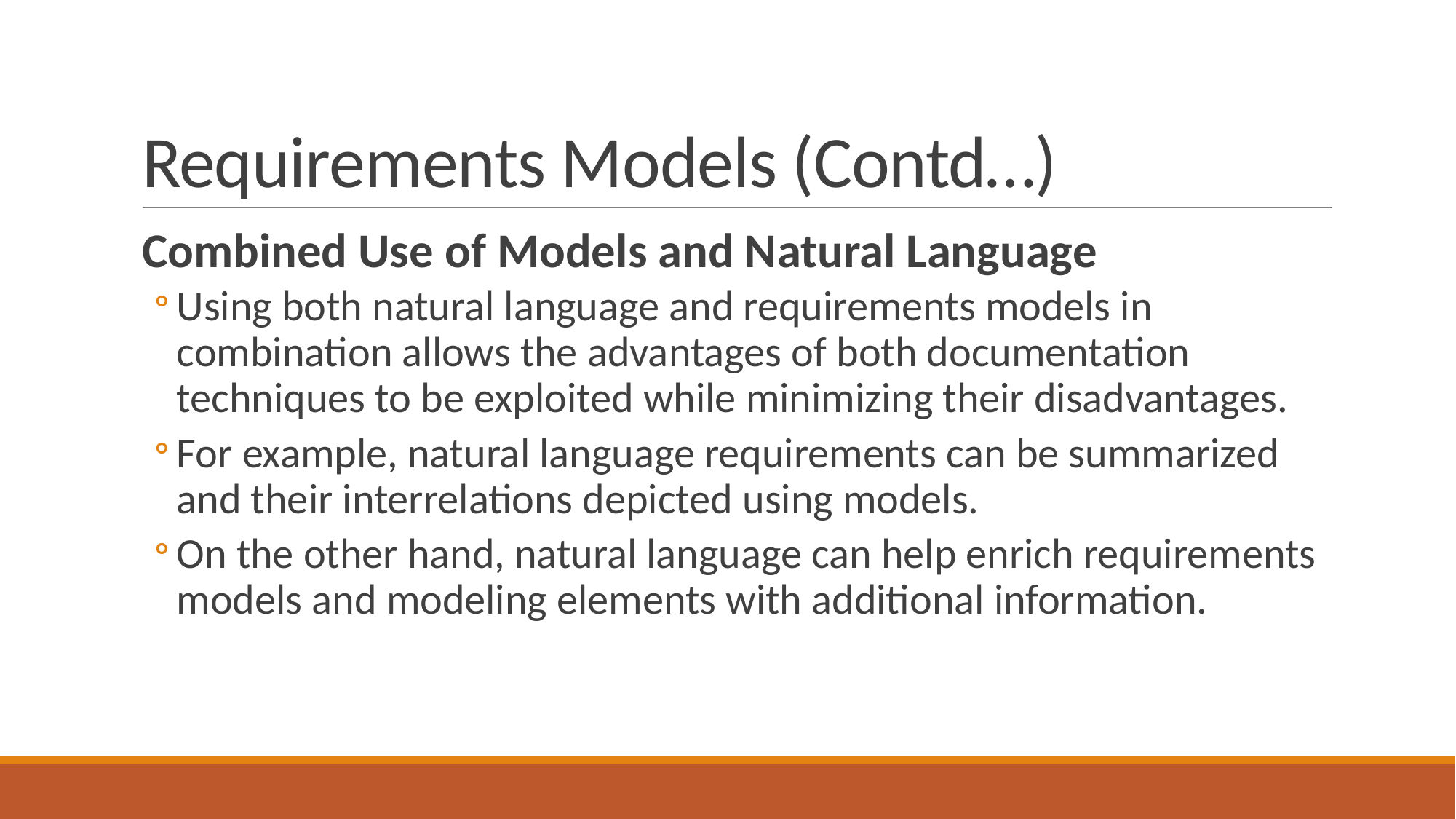

# Requirements Models (Contd…)
Combined Use of Models and Natural Language
Using both natural language and requirements models in combination allows the advantages of both documentation techniques to be exploited while minimizing their disadvantages.
For example, natural language requirements can be summarized and their interrelations depicted using models.
On the other hand, natural language can help enrich requirements models and modeling elements with additional information.